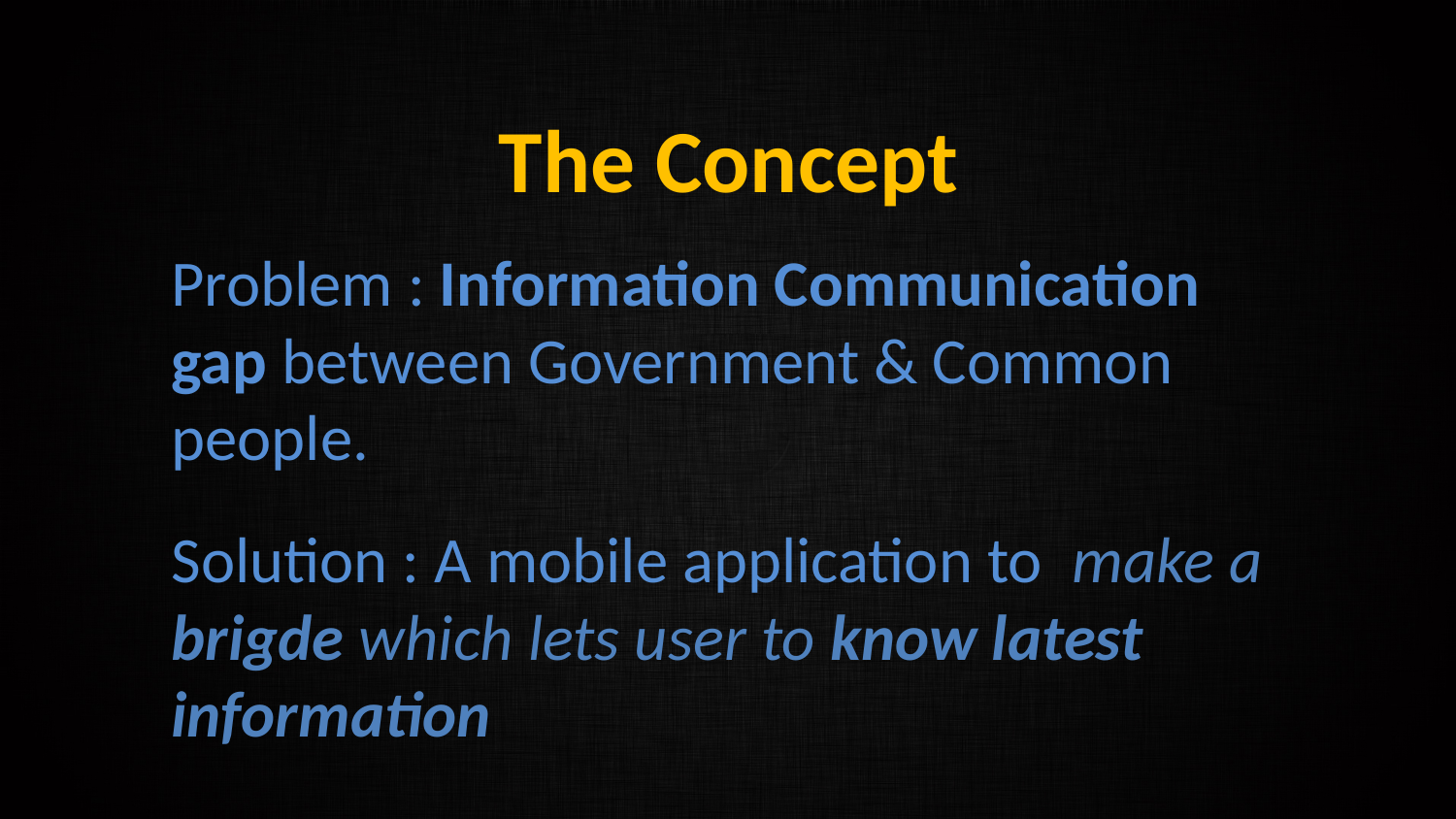

The Concept
Problem : Information Communication gap between Government & Common people.

Solution : A mobile application to  make a brigde which lets user to know latest information